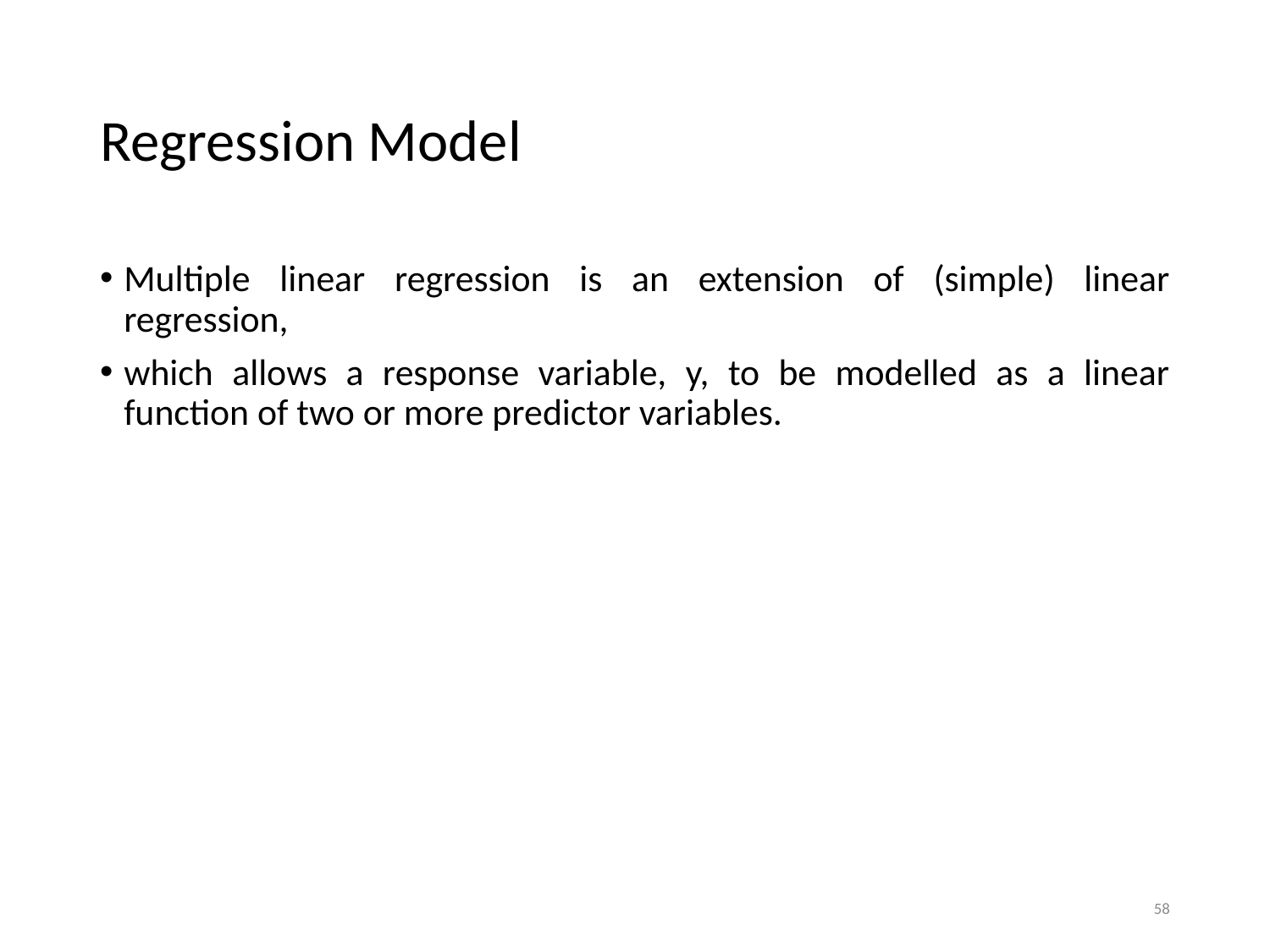

# Regression Model
Multiple linear regression is an extension of (simple) linear regression,
which allows a response variable, y, to be modelled as a linear function of two or more predictor variables.
58